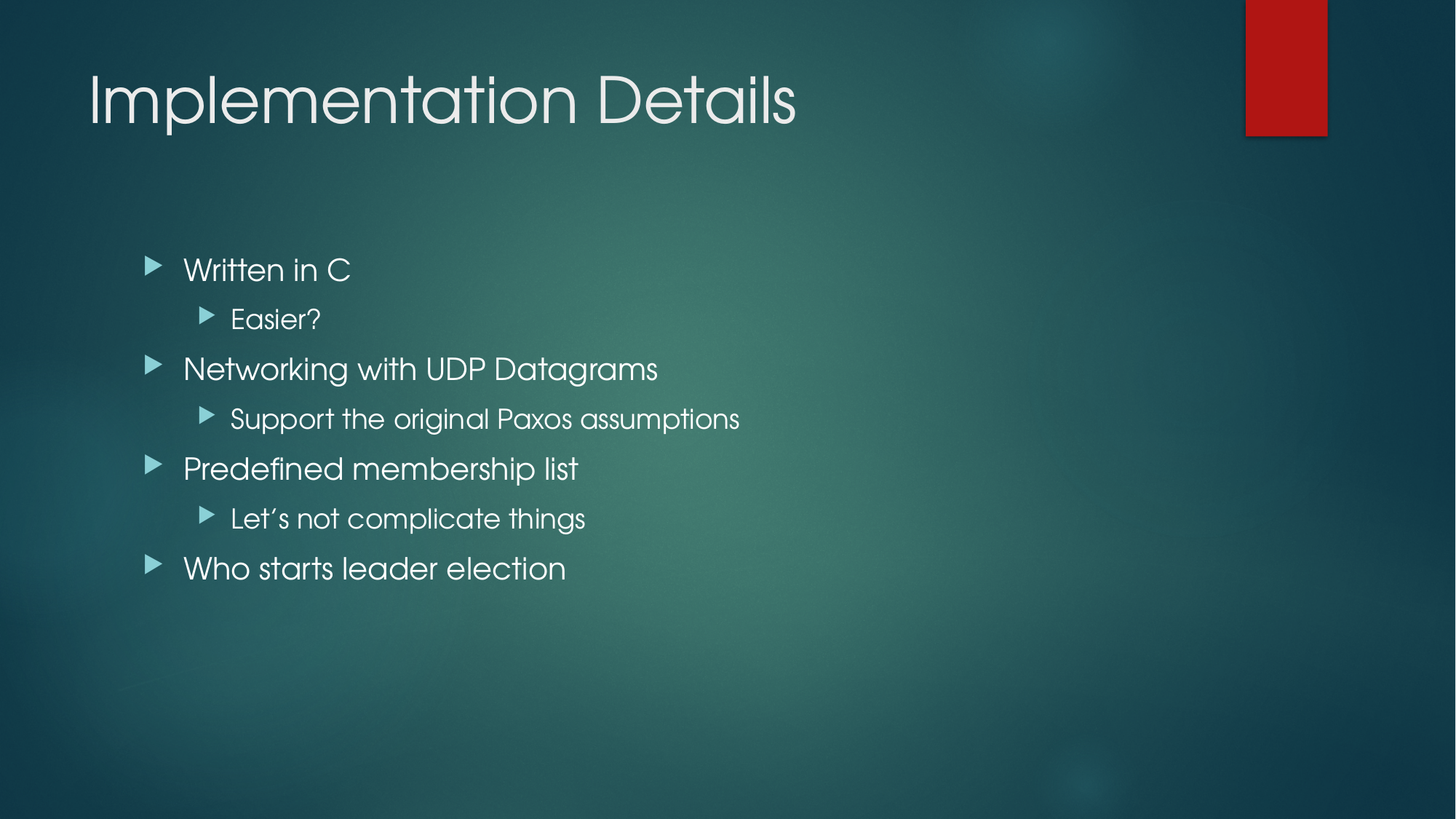

# Implementation Details
Written in C
Easier?
Networking with UDP Datagrams
Support the original Paxos assumptions
Predefined membership list
Let’s not complicate things
Who starts leader election